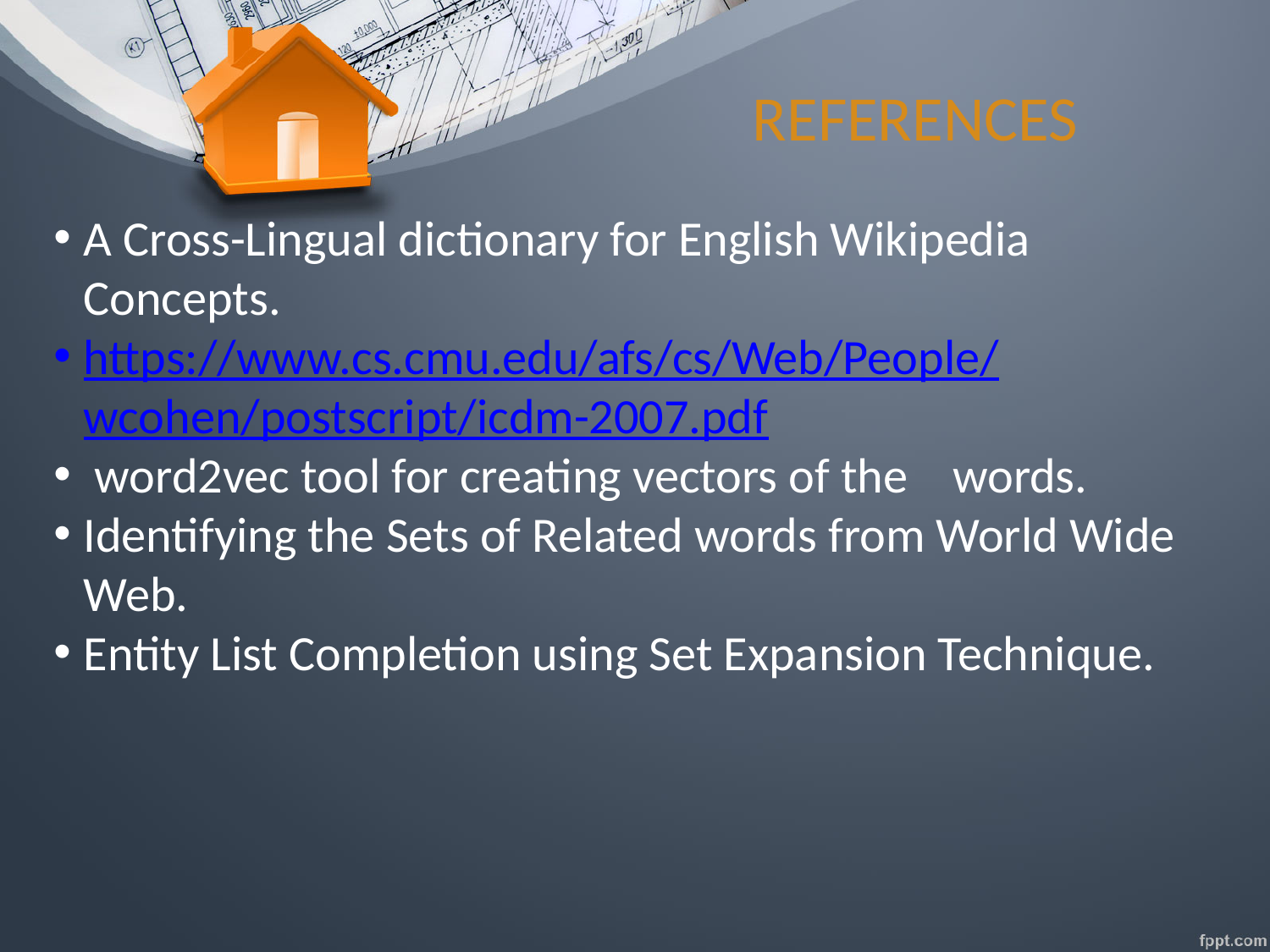

REFERENCES
A Cross-Lingual dictionary for English Wikipedia Concepts.
https://www.cs.cmu.edu/afs/cs/Web/People/wcohen/postscript/icdm-2007.pdf
 word2vec tool for creating vectors of the    words.
Identifying the Sets of Related words from World Wide Web.
Entity List Completion using Set Expansion Technique.